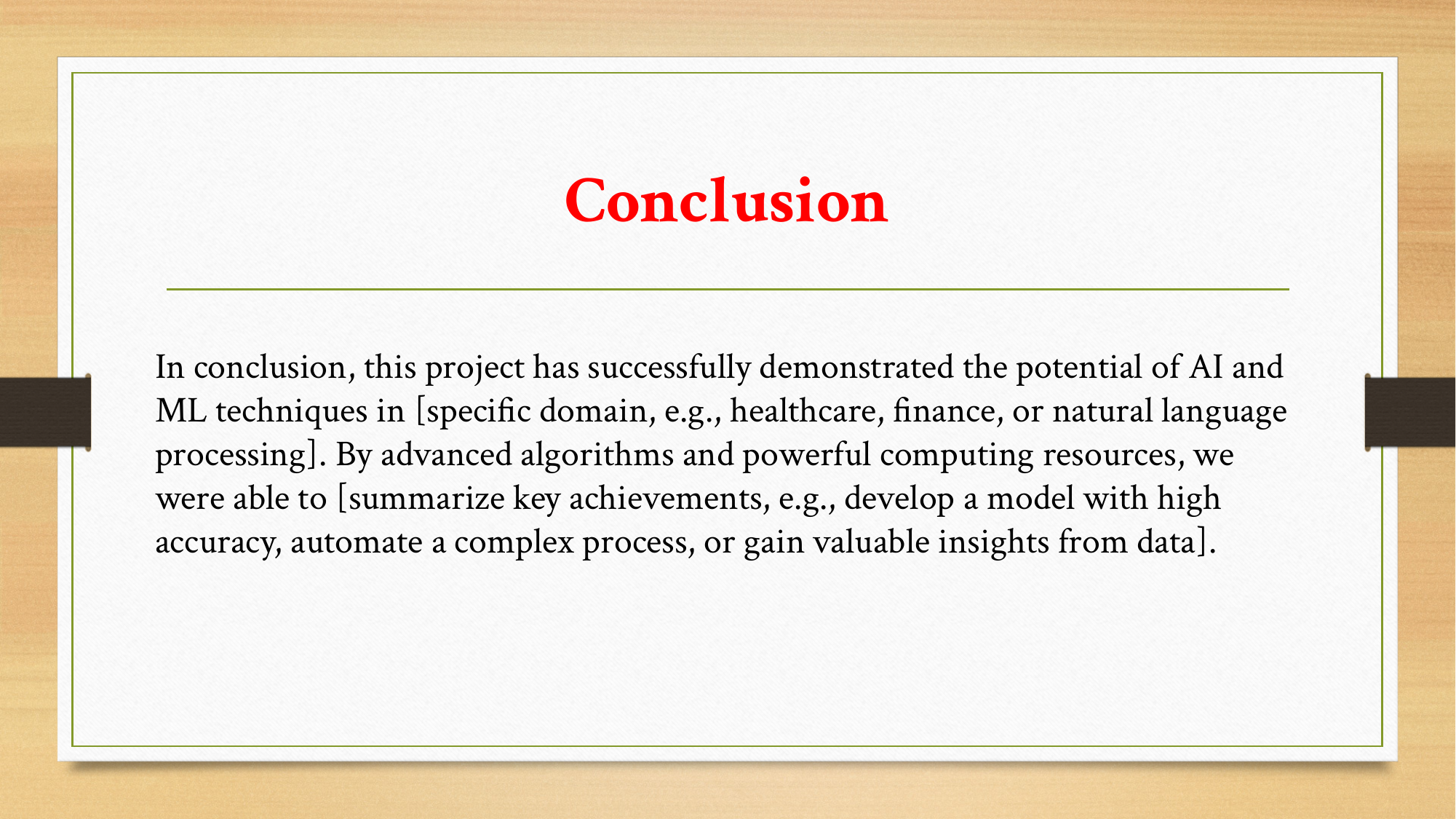

# Conclusion
In conclusion, this project has successfully demonstrated the potential of AI and ML techniques in [specific domain, e.g., healthcare, finance, or natural language processing]. By advanced algorithms and powerful computing resources, we were able to [summarize key achievements, e.g., develop a model with high accuracy, automate a complex process, or gain valuable insights from data].